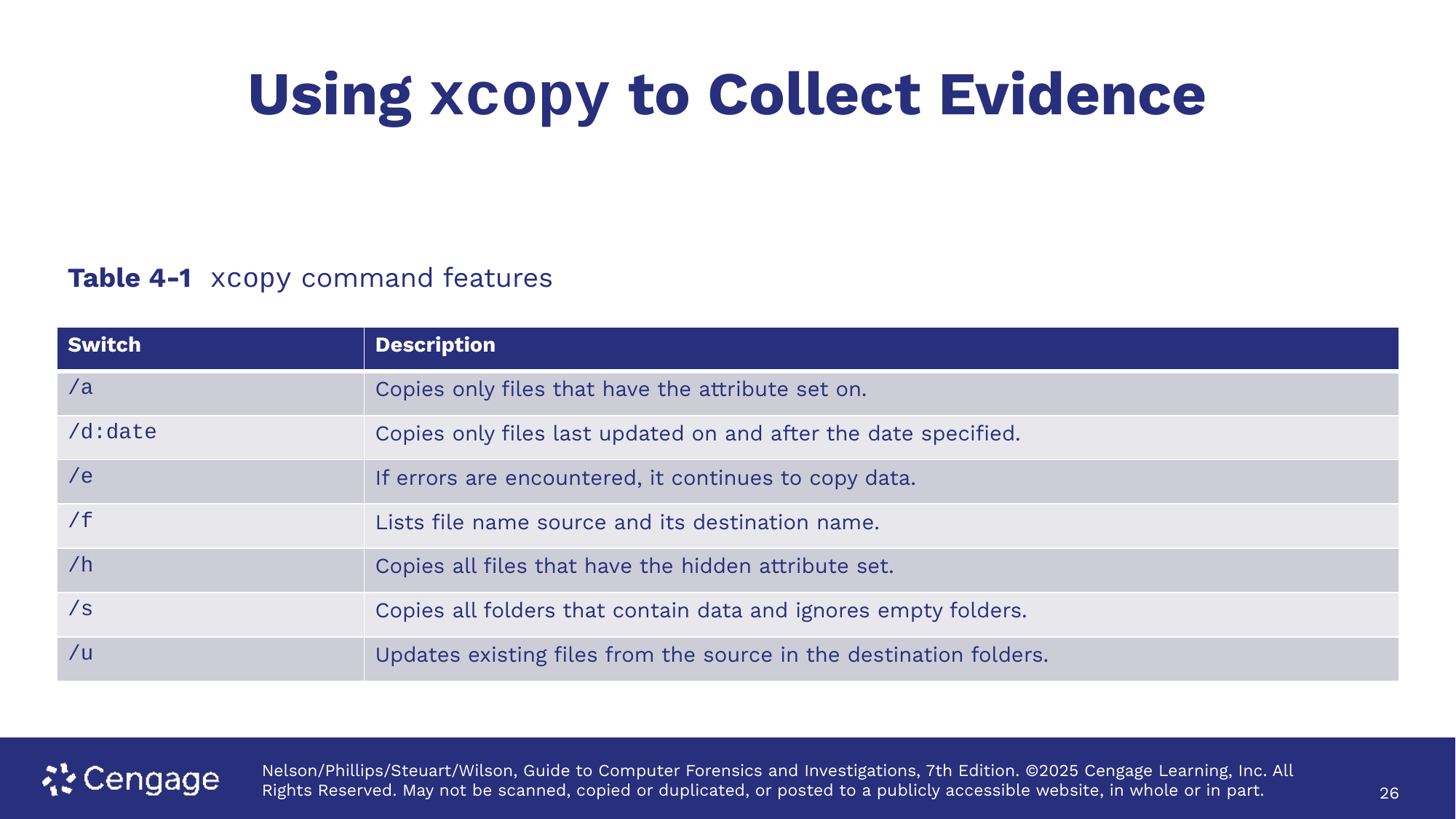

# Using xcopy to Collect Evidence
Table 4-1  xcopy command features
| Switch | Description |
| --- | --- |
| /a | Copies only files that have the attribute set on. |
| /d:date | Copies only files last updated on and after the date specified. |
| /e | If errors are encountered, it continues to copy data. |
| /f | Lists file name source and its destination name. |
| /h | Copies all files that have the hidden attribute set. |
| /s | Copies all folders that contain data and ignores empty folders. |
| /u | Updates existing files from the source in the destination folders. |